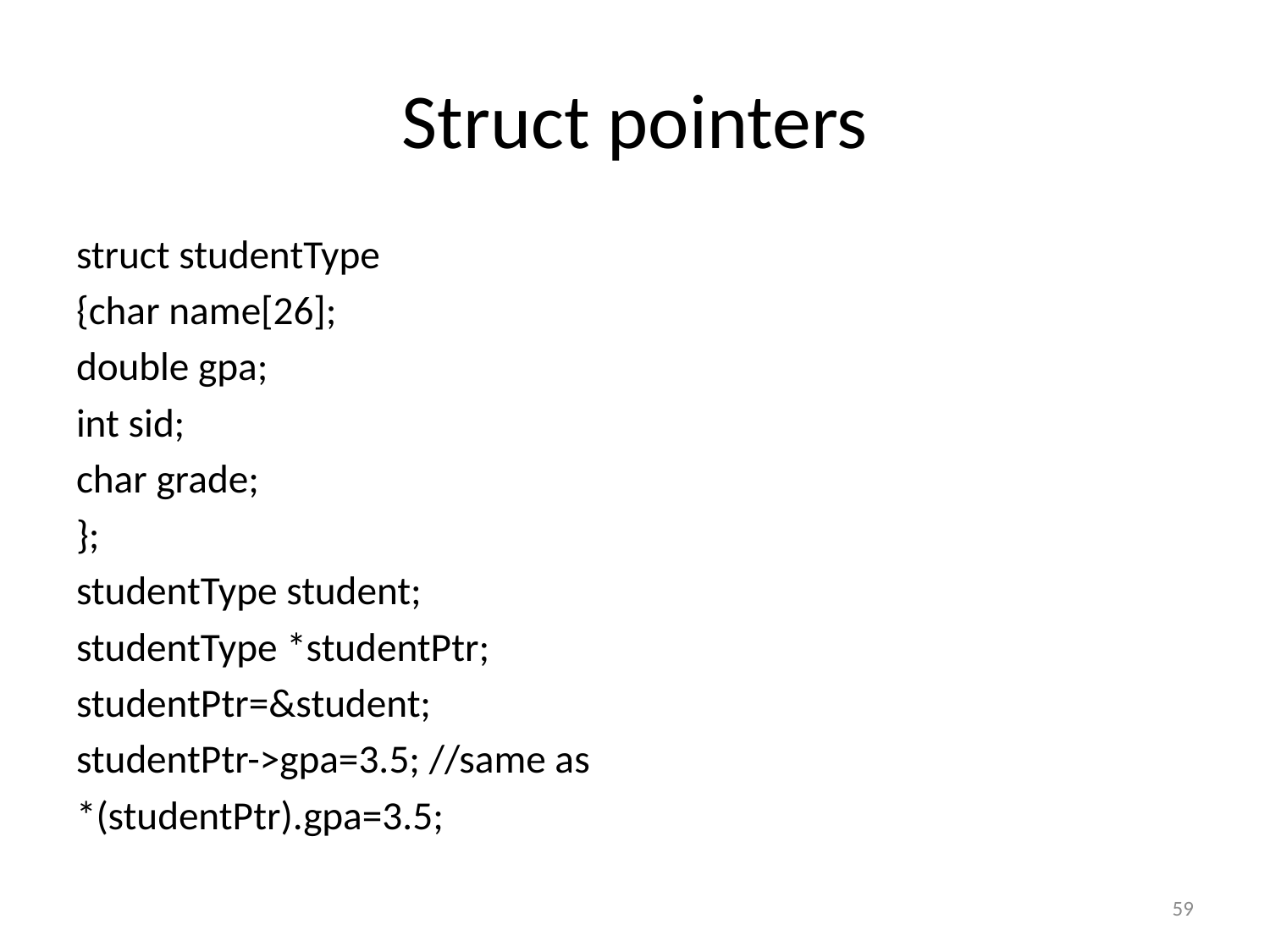

# Struct pointers
struct studentType
{char name[26];
double gpa;
int sid;
char grade;
};
studentType student;
studentType *studentPtr;
studentPtr=&student;
studentPtr->gpa=3.5; //same as
*(studentPtr).gpa=3.5;
59